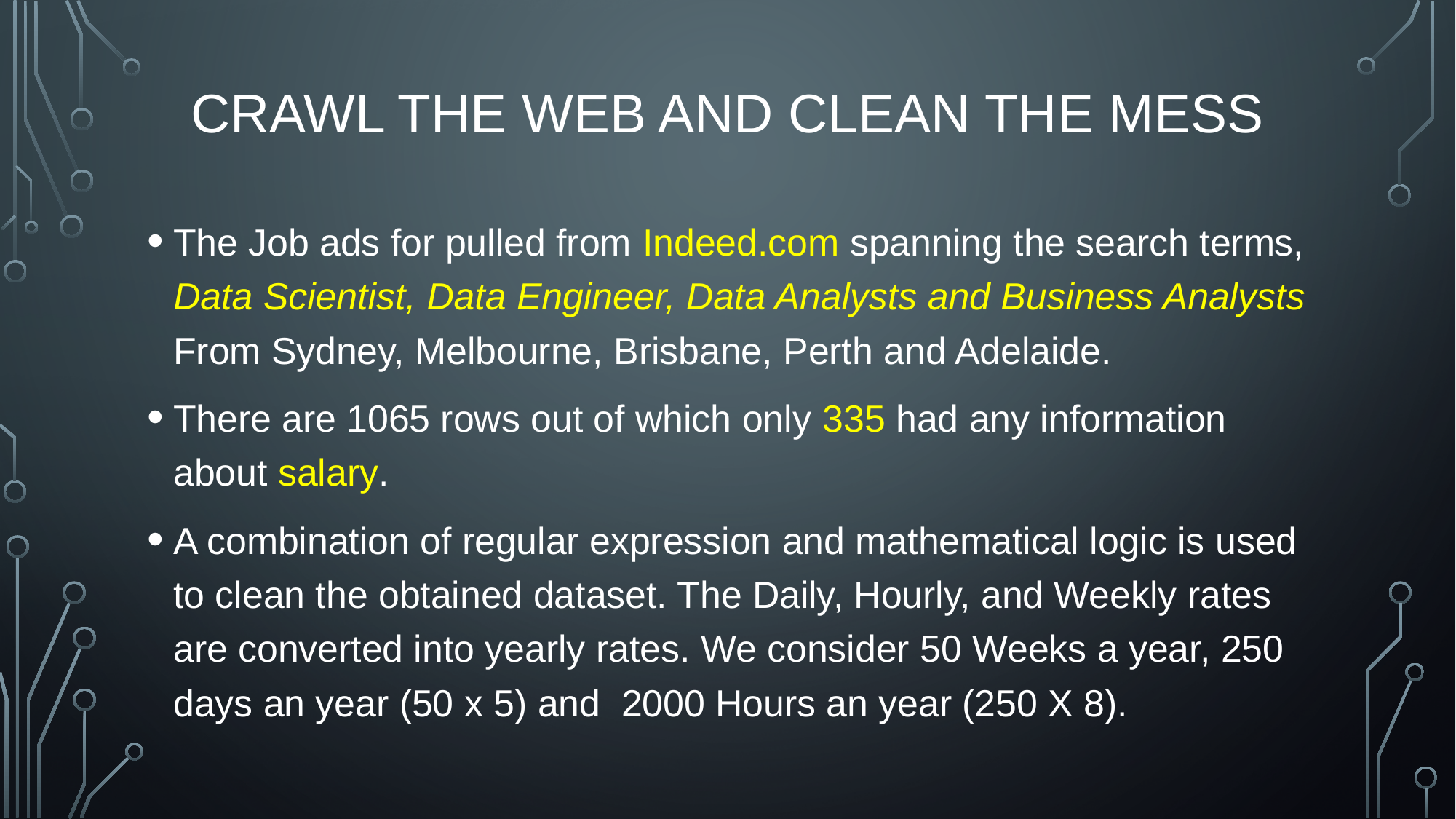

# Crawl The WeB and Clean The Mess
The Job ads for pulled from Indeed.com spanning the search terms, Data Scientist, Data Engineer, Data Analysts and Business Analysts From Sydney, Melbourne, Brisbane, Perth and Adelaide.
There are 1065 rows out of which only 335 had any information about salary.
A combination of regular expression and mathematical logic is used to clean the obtained dataset. The Daily, Hourly, and Weekly rates are converted into yearly rates. We consider 50 Weeks a year, 250 days an year (50 x 5) and  2000 Hours an year (250 X 8).